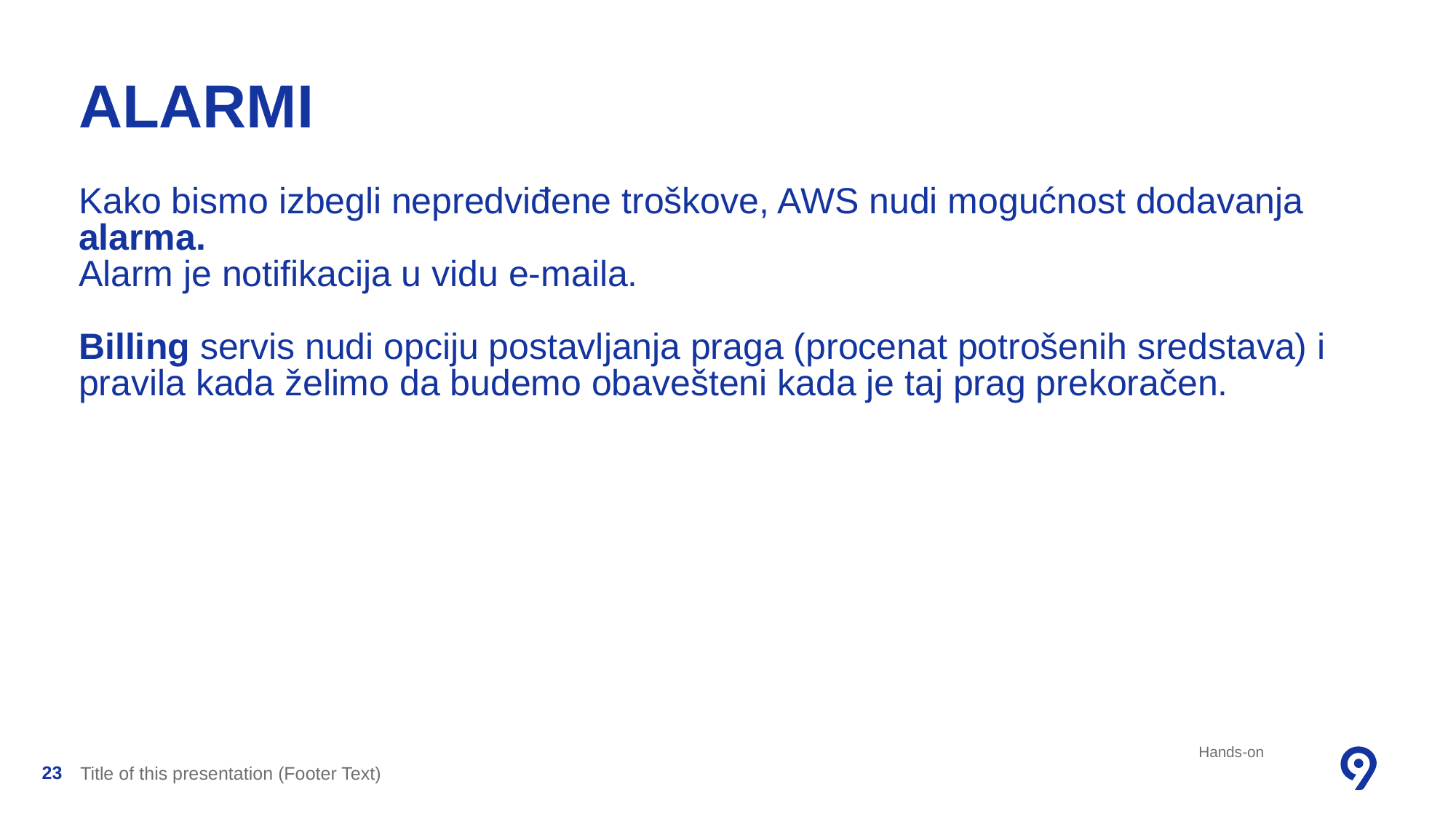

# Alarmi
Kako bismo izbegli nepredviđene troškove, AWS nudi mogućnost dodavanja alarma.
Alarm je notifikacija u vidu e-maila.

Billing servis nudi opciju postavljanja praga (procenat potrošenih sredstava) i pravila kada želimo da budemo obavešteni kada je taj prag prekoračen.
Hands-on
Title of this presentation (Footer Text)
23